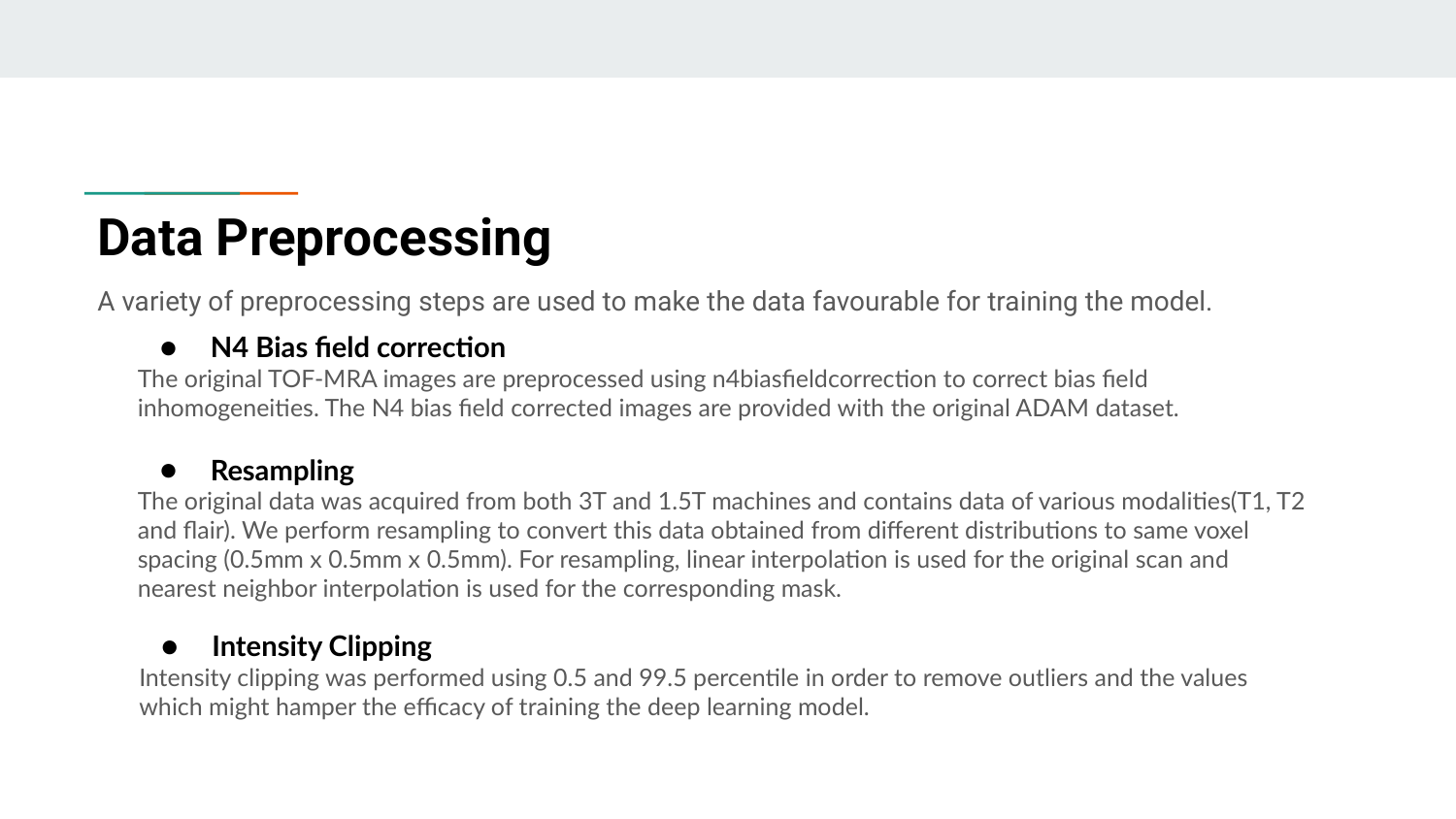

# Data Preprocessing
A variety of preprocessing steps are used to make the data favourable for training the model.
N4 Bias field correction
The original TOF-MRA images are preprocessed using n4biasfieldcorrection to correct bias field inhomogeneities. The N4 bias field corrected images are provided with the original ADAM dataset.
Resampling
The original data was acquired from both 3T and 1.5T machines and contains data of various modalities(T1, T2 and flair). We perform resampling to convert this data obtained from different distributions to same voxel spacing (0.5mm x 0.5mm x 0.5mm). For resampling, linear interpolation is used for the original scan and nearest neighbor interpolation is used for the corresponding mask.
Intensity Clipping
Intensity clipping was performed using 0.5 and 99.5 percentile in order to remove outliers and the values which might hamper the efficacy of training the deep learning model.